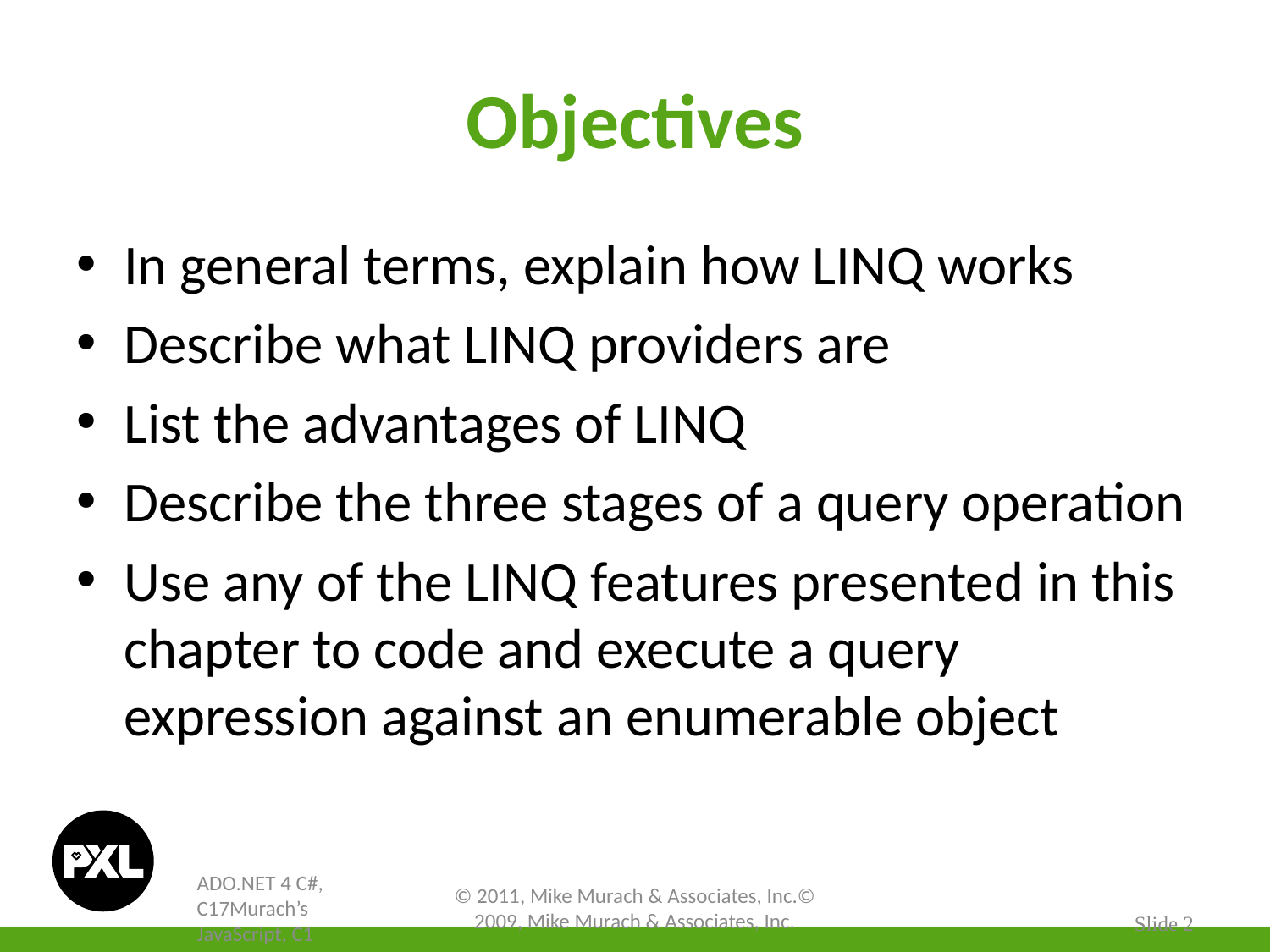

# Objectives
In general terms, explain how LINQ works
Describe what LINQ providers are
List the advantages of LINQ
Describe the three stages of a query operation
Use any of the LINQ features presented in this chapter to code and execute a query expression against an enumerable object

ADO.NET 4 C#, C17Murach’s JavaScript, C1
© 2011, Mike Murach & Associates, Inc.© 2009, Mike Murach & Associates, Inc.

Slide 2